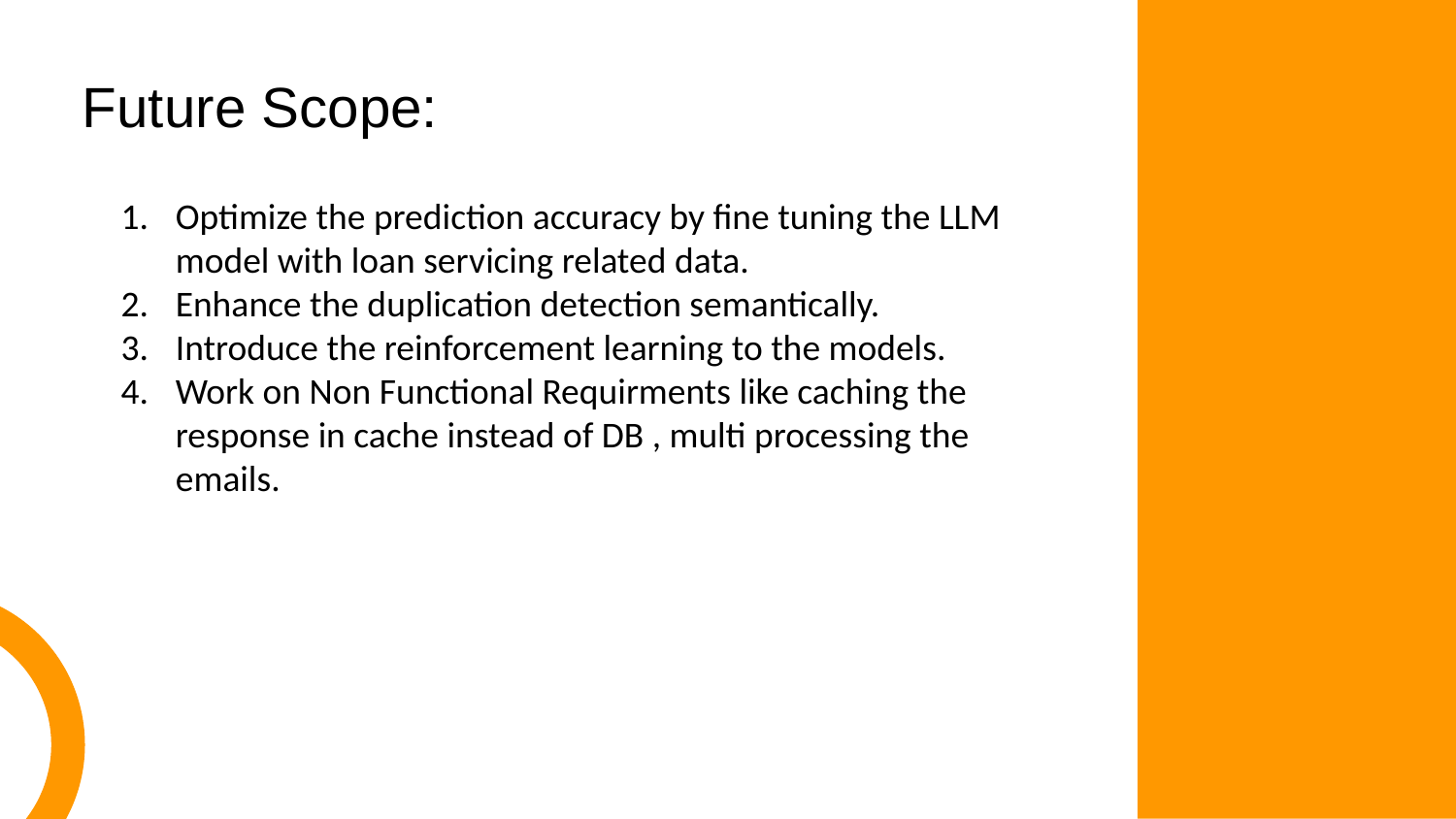

Future Scope:
Optimize the prediction accuracy by fine tuning the LLM model with loan servicing related data.
Enhance the duplication detection semantically.
Introduce the reinforcement learning to the models.
Work on Non Functional Requirments like caching the response in cache instead of DB , multi processing the emails.